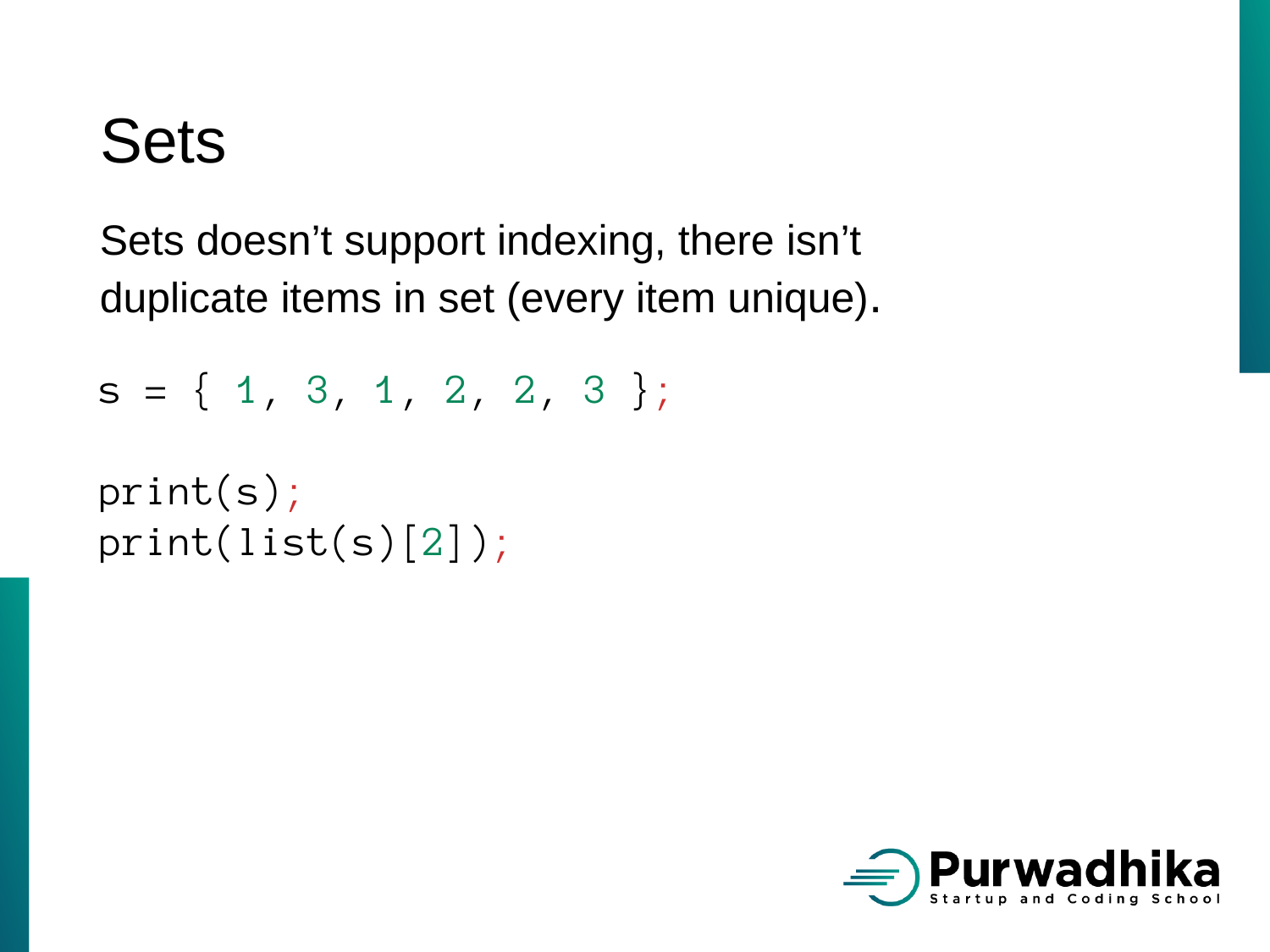

# Sets

Sets doesn’t support indexing, there isn’t duplicate items in set (every item unique).
s = { 1, 3, 1, 2, 2, 3 };
print(s);
print(list(s)[2]);